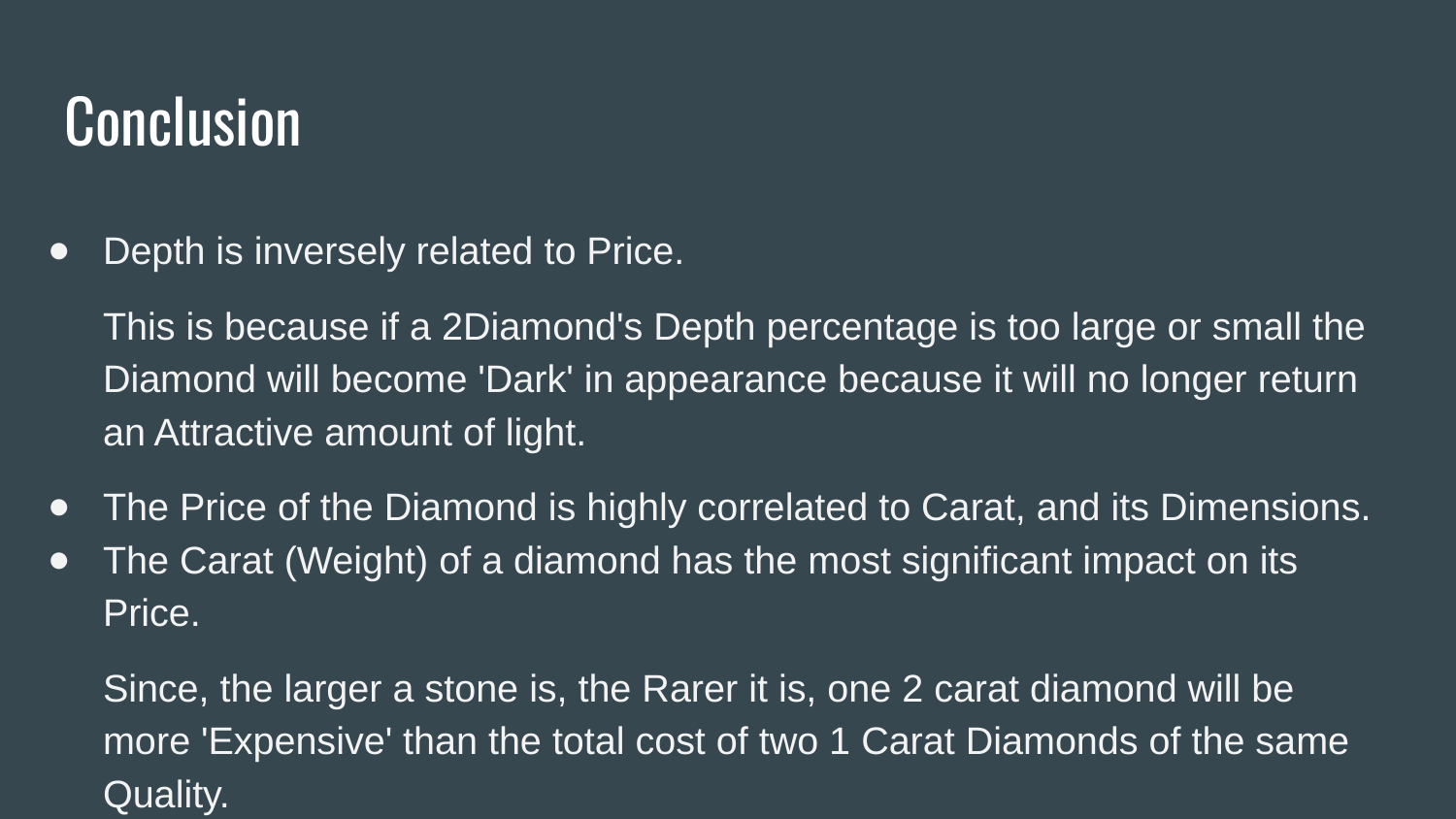

# Conclusion
Depth is inversely related to Price.
This is because if a 2Diamond's Depth percentage is too large or small the Diamond will become 'Dark' in appearance because it will no longer return an Attractive amount of light.
The Price of the Diamond is highly correlated to Carat, and its Dimensions.
The Carat (Weight) of a diamond has the most significant impact on its Price.
Since, the larger a stone is, the Rarer it is, one 2 carat diamond will be more 'Expensive' than the total cost of two 1 Carat Diamonds of the same Quality.